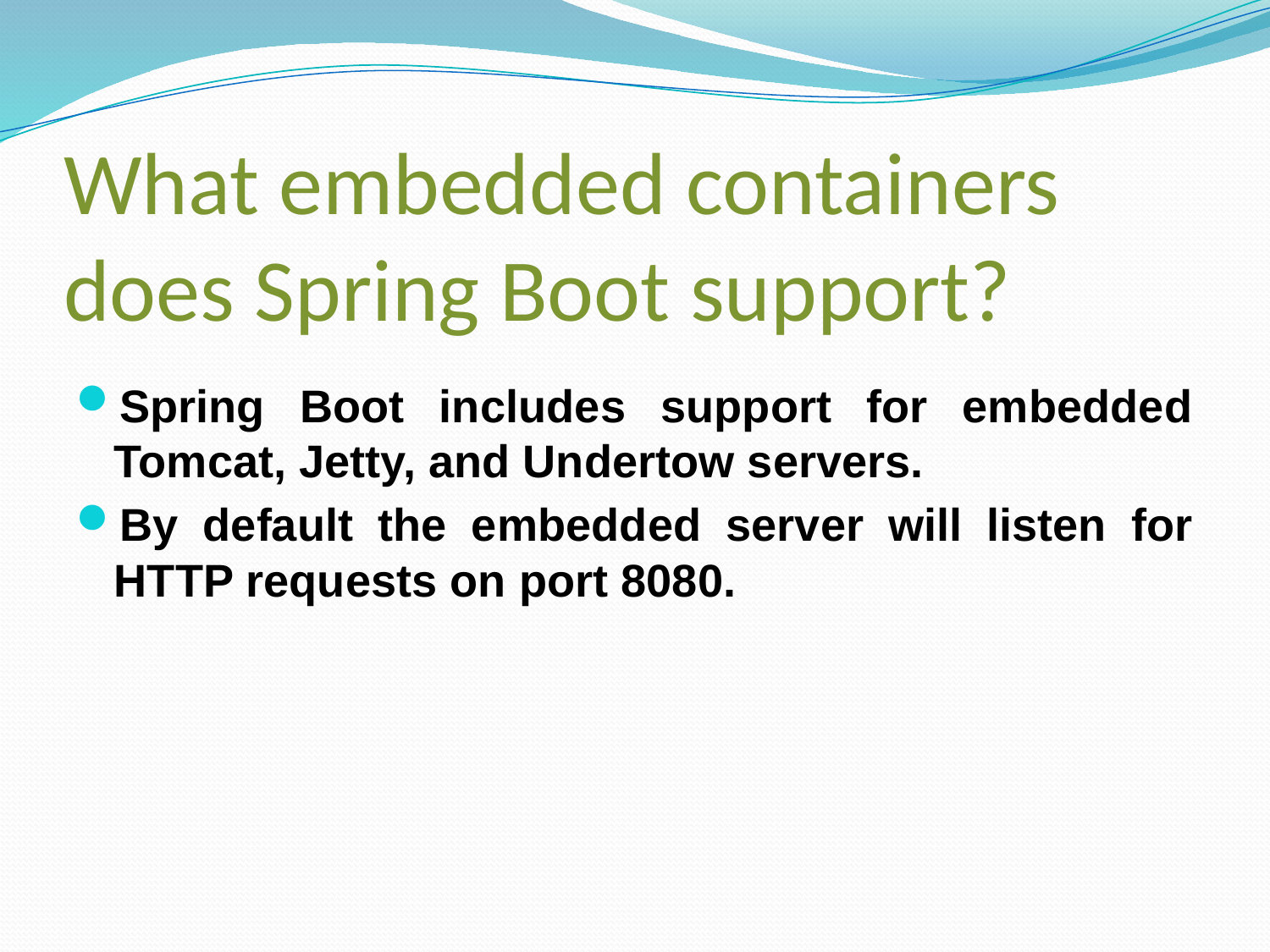

# What embedded containers does Spring Boot support?
Spring Boot includes support for embedded Tomcat, Jetty, and Undertow servers.
By default the embedded server will listen for HTTP requests on port 8080.